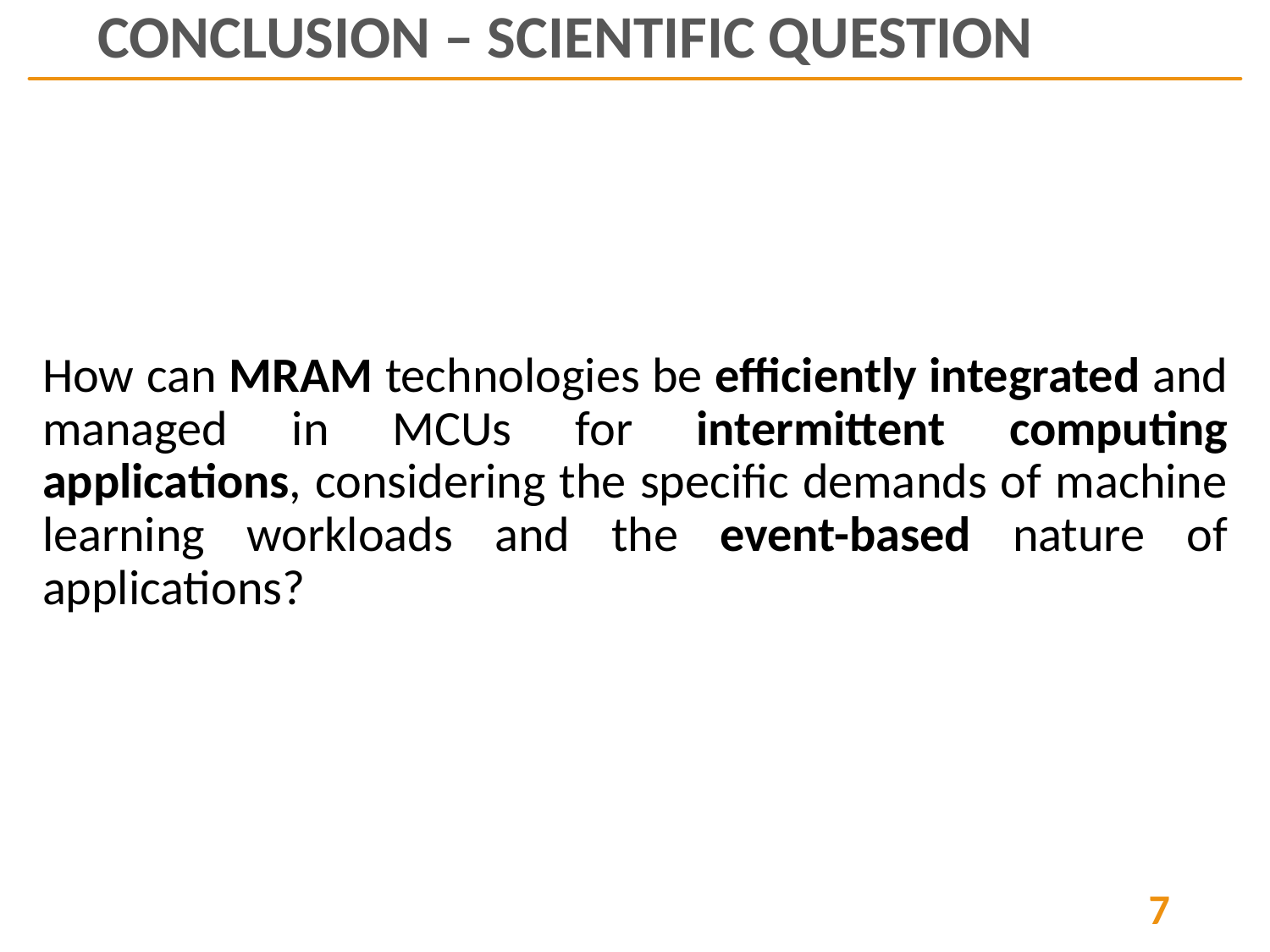

# Conclusion – Scientific Question
How can MRAM technologies be efficiently integrated and managed in MCUs for intermittent computing applications, considering the specific demands of machine learning workloads and the event-based nature of applications?
7